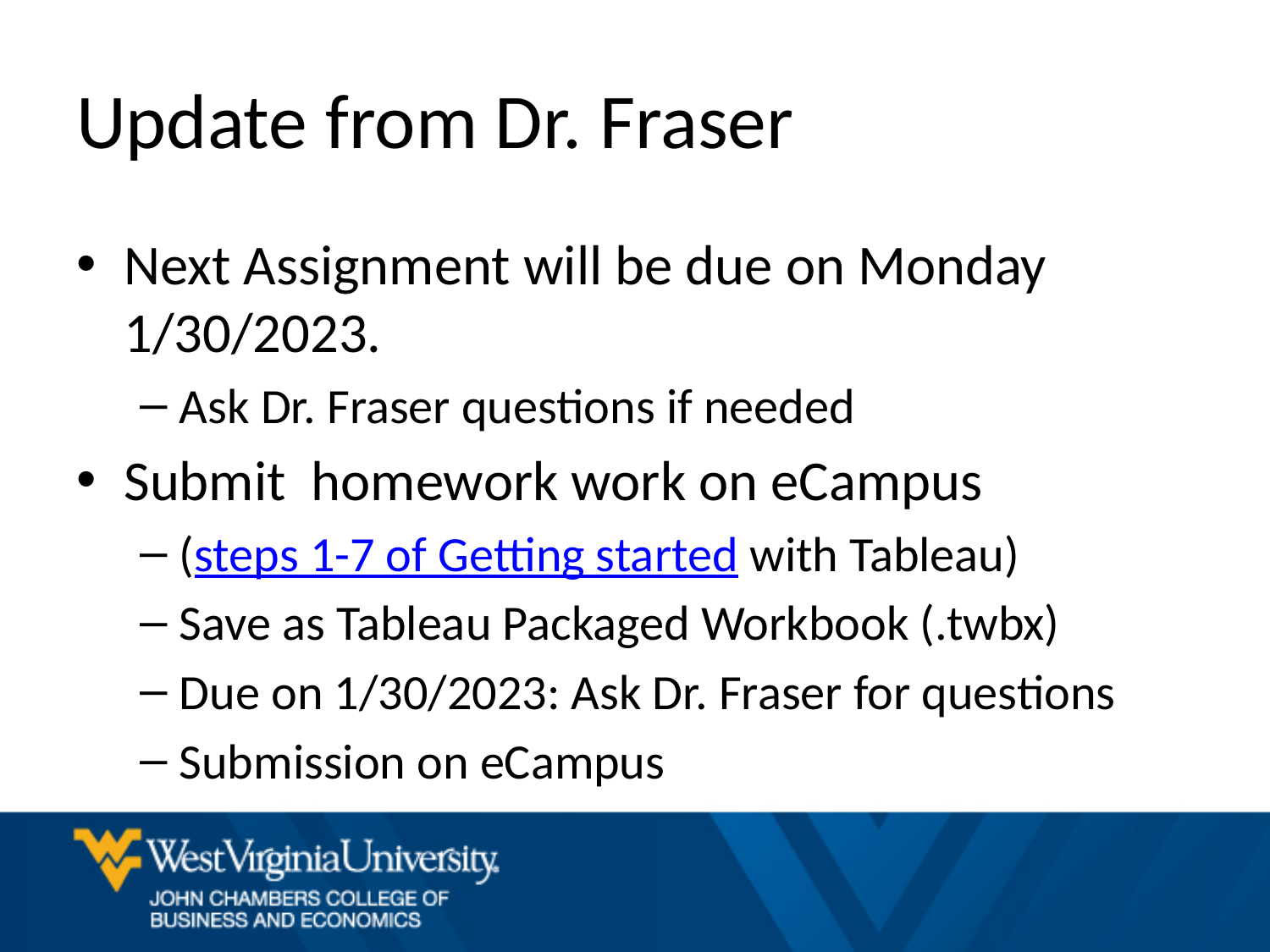

# Update from Dr. Fraser
Next Assignment will be due on Monday 1/30/2023.
Ask Dr. Fraser questions if needed
Submit  homework work on eCampus
(steps 1-7 of Getting started with Tableau)
Save as Tableau Packaged Workbook (.twbx)
Due on 1/30/2023: Ask Dr. Fraser for questions
Submission on eCampus